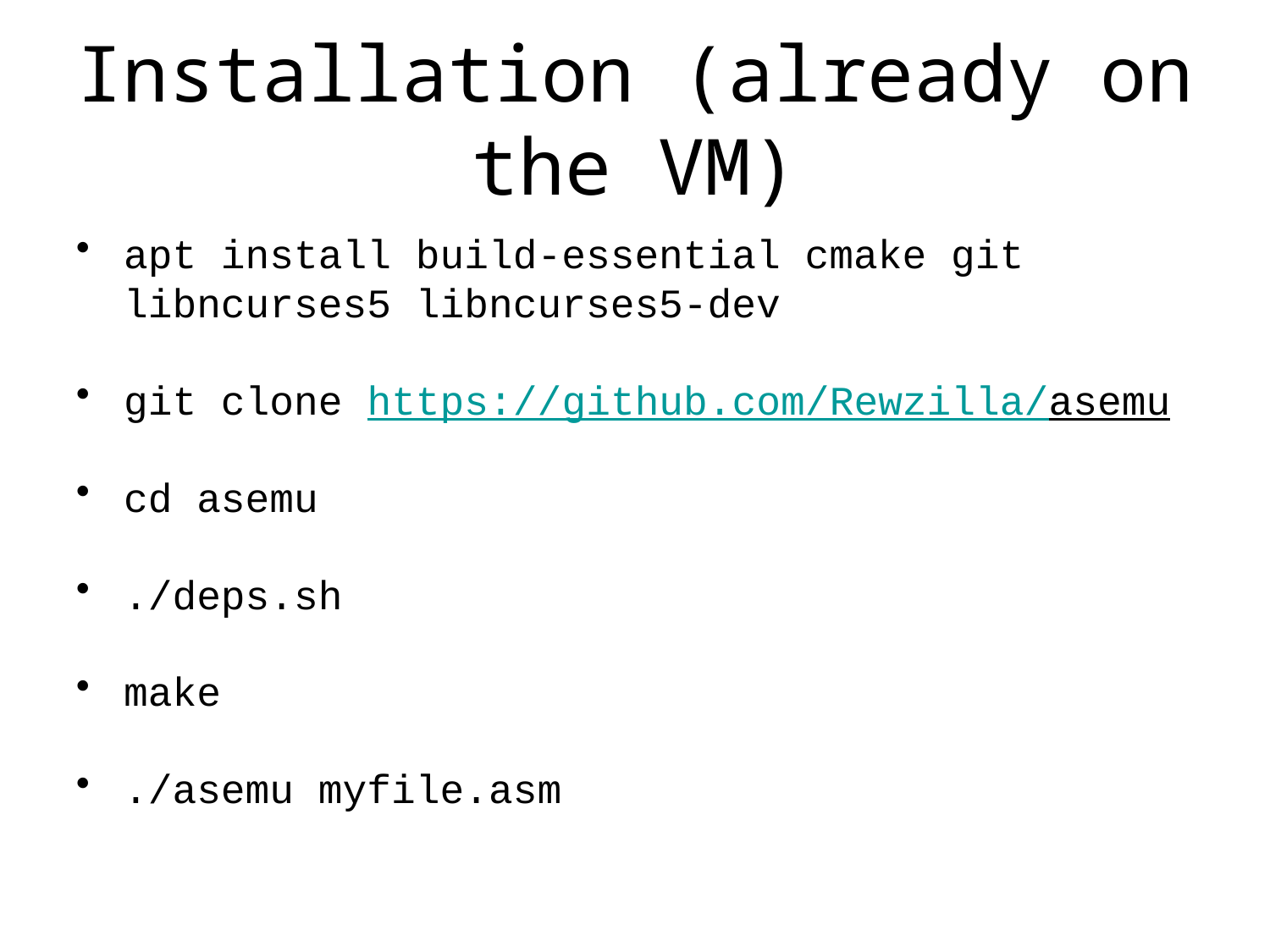

# Installation (already on the VM)
apt install build-essential cmake git libncurses5 libncurses5-dev
git clone https://github.com/Rewzilla/asemu
cd asemu
./deps.sh
make
./asemu myfile.asm